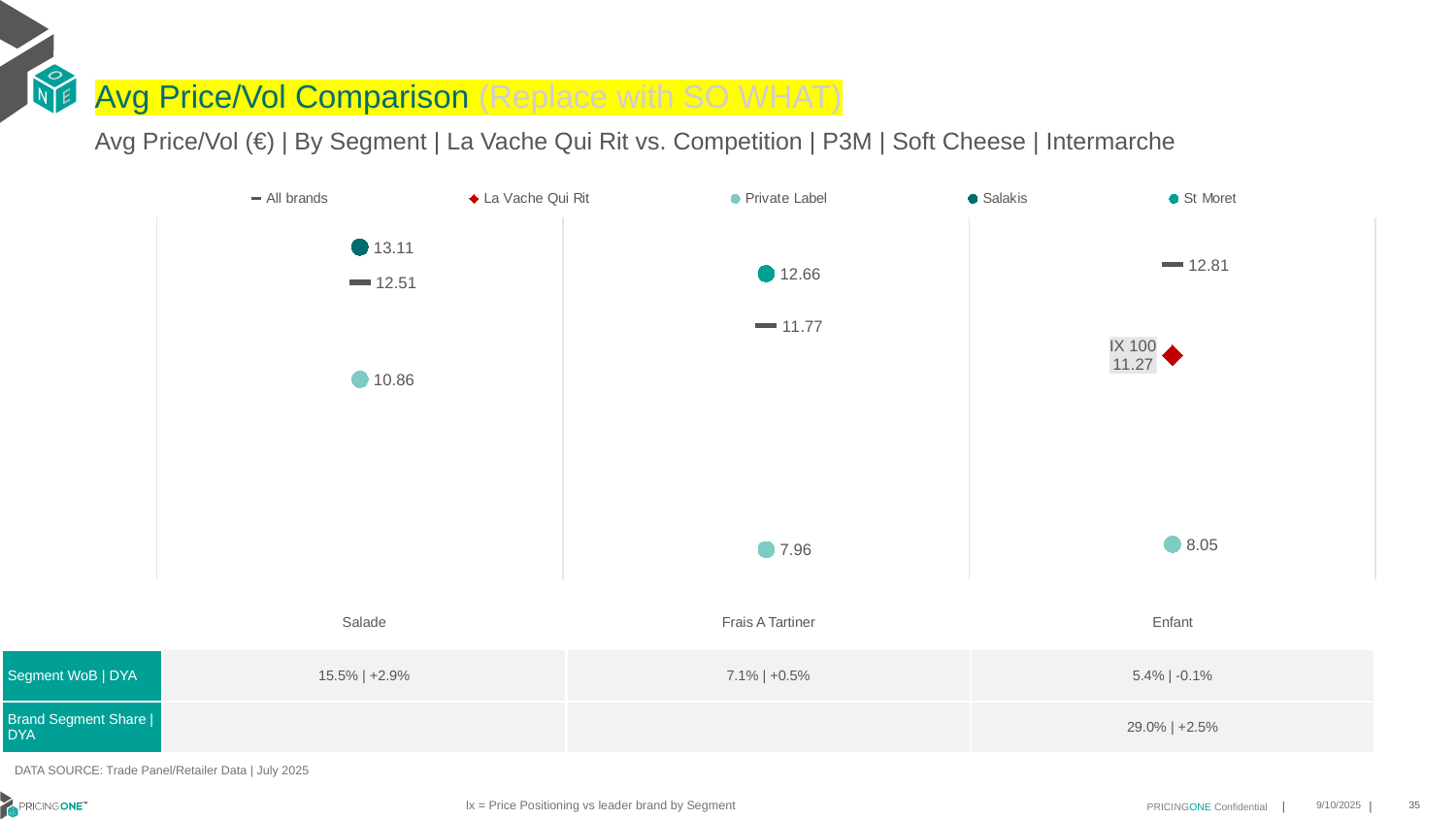

# Avg Price/Vol Comparison (Replace with SO WHAT)
Avg Price/Vol (€) | By Segment | La Vache Qui Rit vs. Competition | P3M | Soft Cheese | Intermarche

### Chart

| Category | All brands | La Vache Qui Rit | Private Label | Salakis | St Moret |
|---|---|---|---|---|---|
| None | 12.51 | None | 10.86 | 13.11 | None |
| None | 11.77 | None | 7.96 | None | 12.66 |
| IX 100 | 12.81 | 11.27 | 8.05 | None | None |
|  | Salade | Frais A Tartiner | Enfant |
| --- | --- | --- | --- |
| Segment WoB | DYA | 15.5% | +2.9% | 7.1% | +0.5% | 5.4% | -0.1% |
| Brand Segment Share | DYA |  |  | 29.0% | +2.5% |
DATA SOURCE: Trade Panel/Retailer Data | July 2025
Ix = Price Positioning vs leader brand by Segment
9/10/2025
35